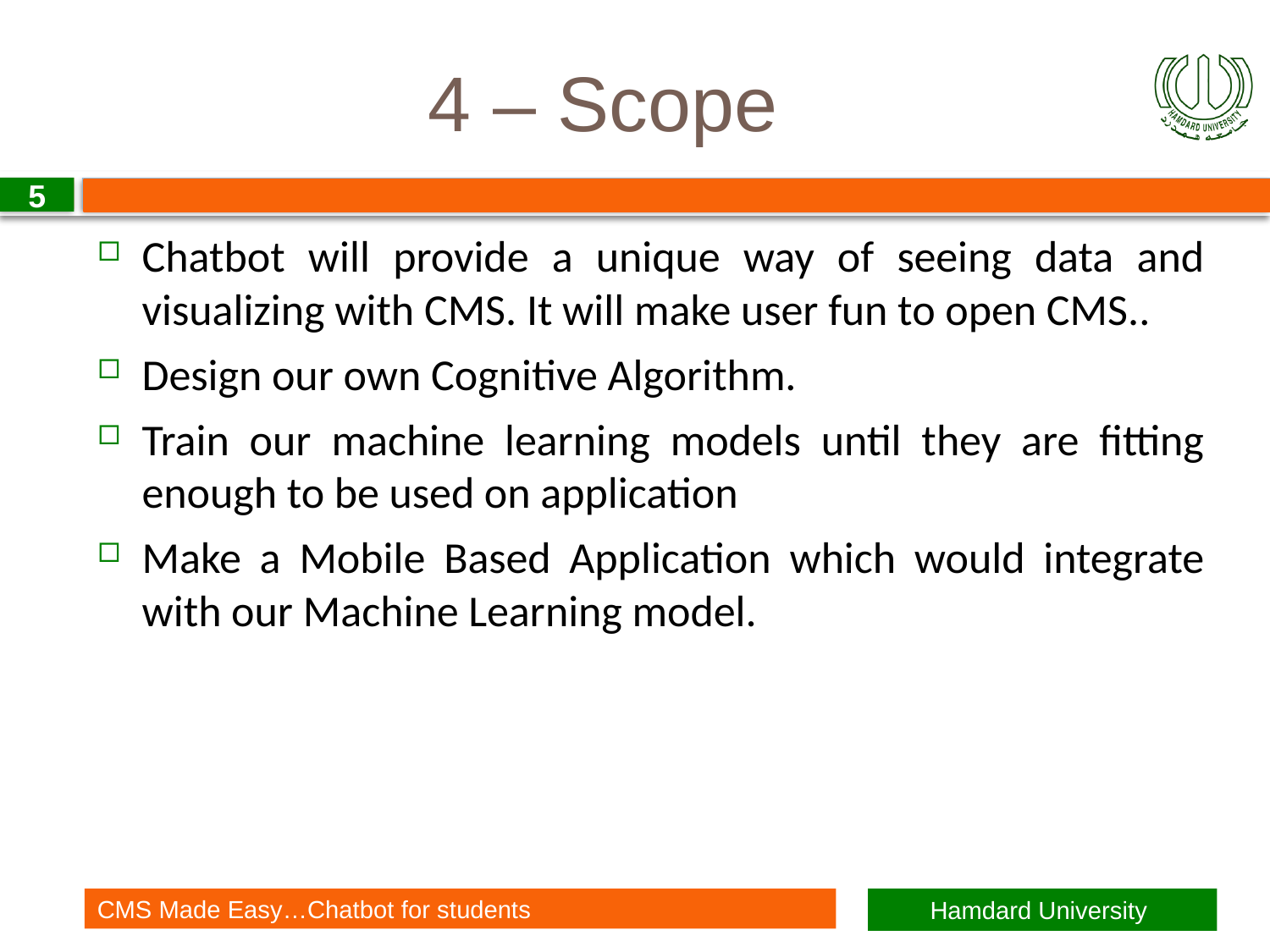

# 4 – Scope
5
Chatbot will provide a unique way of seeing data and visualizing with CMS. It will make user fun to open CMS..
Design our own Cognitive Algorithm.
Train our machine learning models until they are fitting enough to be used on application
Make a Mobile Based Application which would integrate with our Machine Learning model.
CMS Made Easy…Chatbot for students
Hamdard University